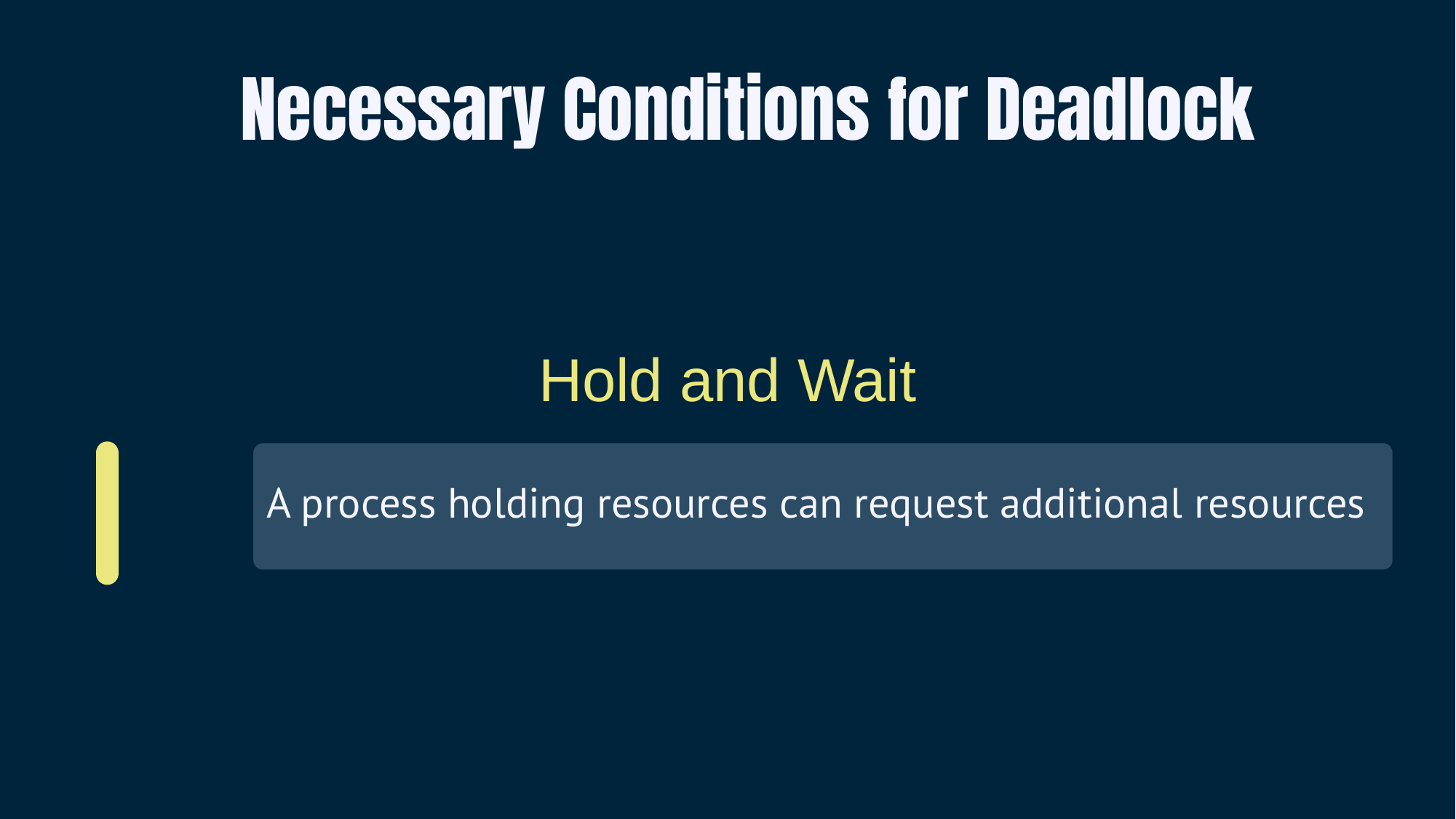

Necessary Conditions for Deadlock
Hold and Wait

A process holding resources can request additional resources
Resources cannot be forcibly taken away from a process.
 Only one process can hold a resource at a time